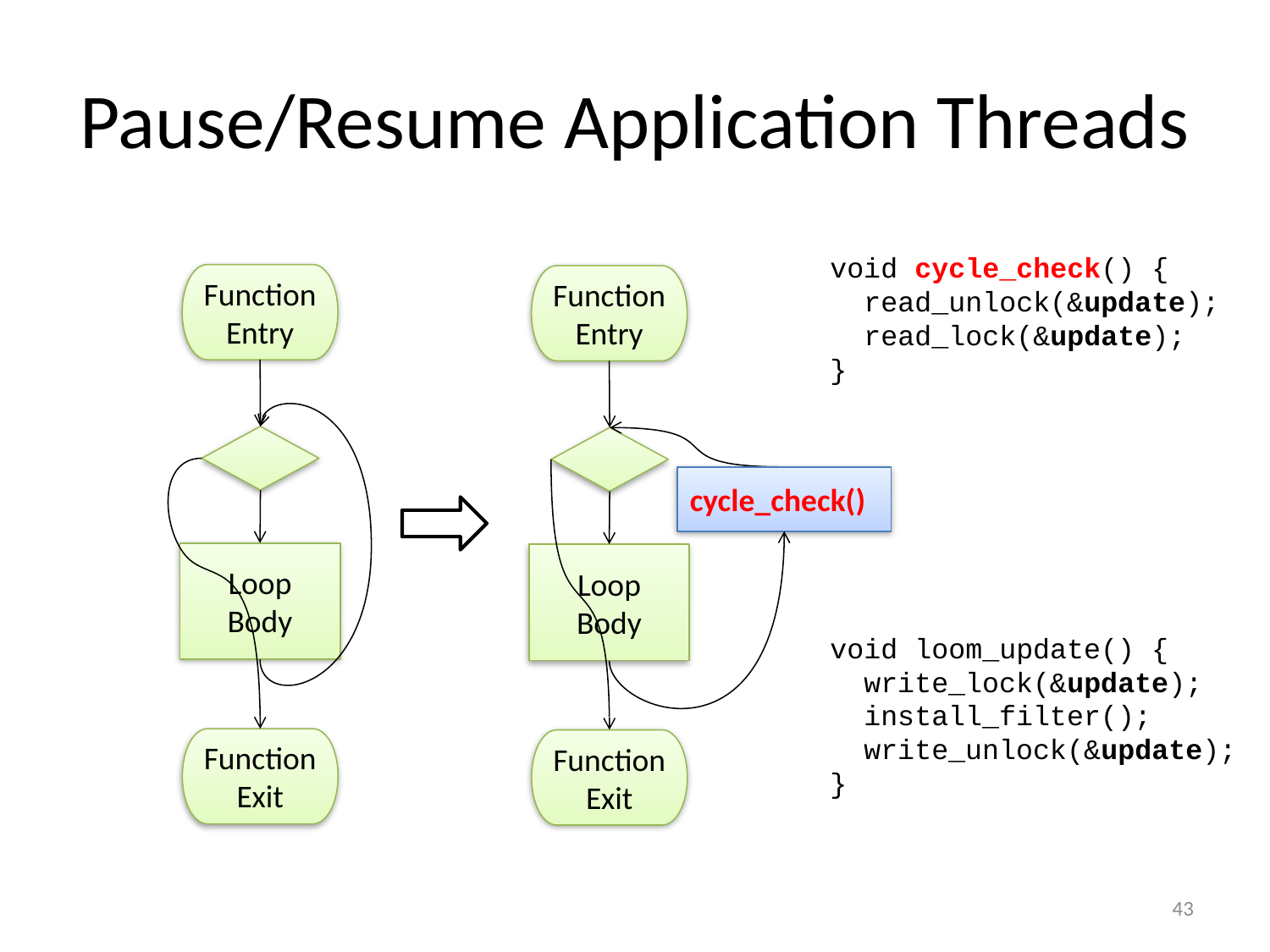

# Pause/Resume Application Threads
void cycle_check() {
  read_unlock(&update);
  read_lock(&update);
}
Function Entry

Loop
Body
Function Exit
Function Entry

Loop
Body
Function Exit
cycle_check()

void loom_update() {
  write_lock(&update);
  install_filter();
  write_unlock(&update);
}
43